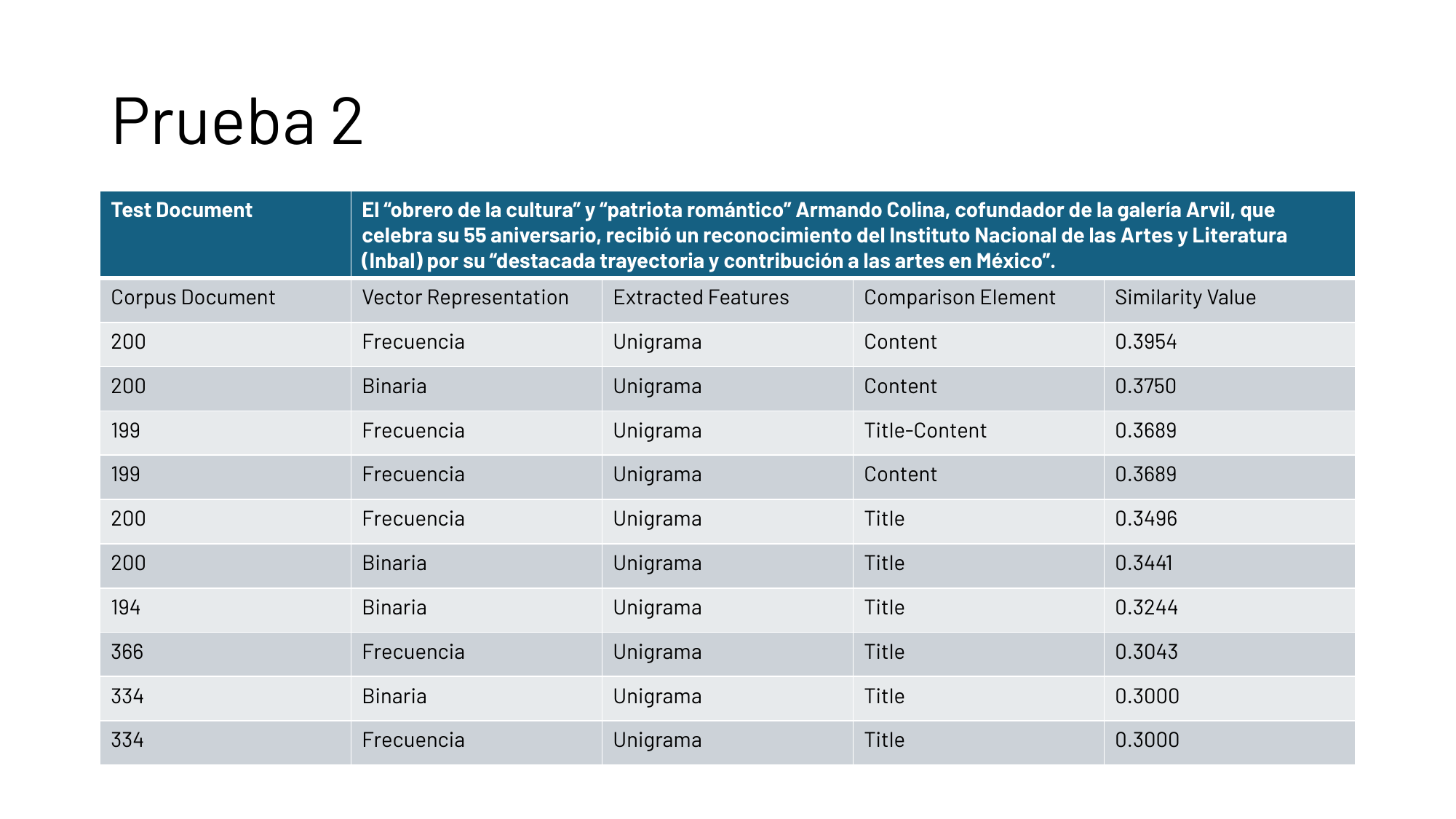

# Prueba 2
| Test Document | El “obrero de la cultura” y “patriota romántico” Armando Colina, cofundador de la galería Arvil, que celebra su 55 aniversario, recibió un reconocimiento del Instituto Nacional de las Artes y Literatura (Inbal) por su “destacada trayectoria y contribución a las artes en México”. |  |  |  |
| --- | --- | --- | --- | --- |
| Corpus Document | Vector Representation | Extracted Features | Comparison Element | Similarity Value |
| 200 | Frecuencia | Unigrama | Content | 0.3954 |
| 200 | Binaria | Unigrama | Content | 0.3750 |
| 199 | Frecuencia | Unigrama | Title-Content | 0.3689 |
| 199 | Frecuencia | Unigrama | Content | 0.3689 |
| 200 | Frecuencia | Unigrama | Title | 0.3496 |
| 200 | Binaria | Unigrama | Title | 0.3441 |
| 194 | Binaria | Unigrama | Title | 0.3244 |
| 366 | Frecuencia | Unigrama | Title | 0.3043 |
| 334 | Binaria | Unigrama | Title | 0.3000 |
| 334 | Frecuencia | Unigrama | Title | 0.3000 |